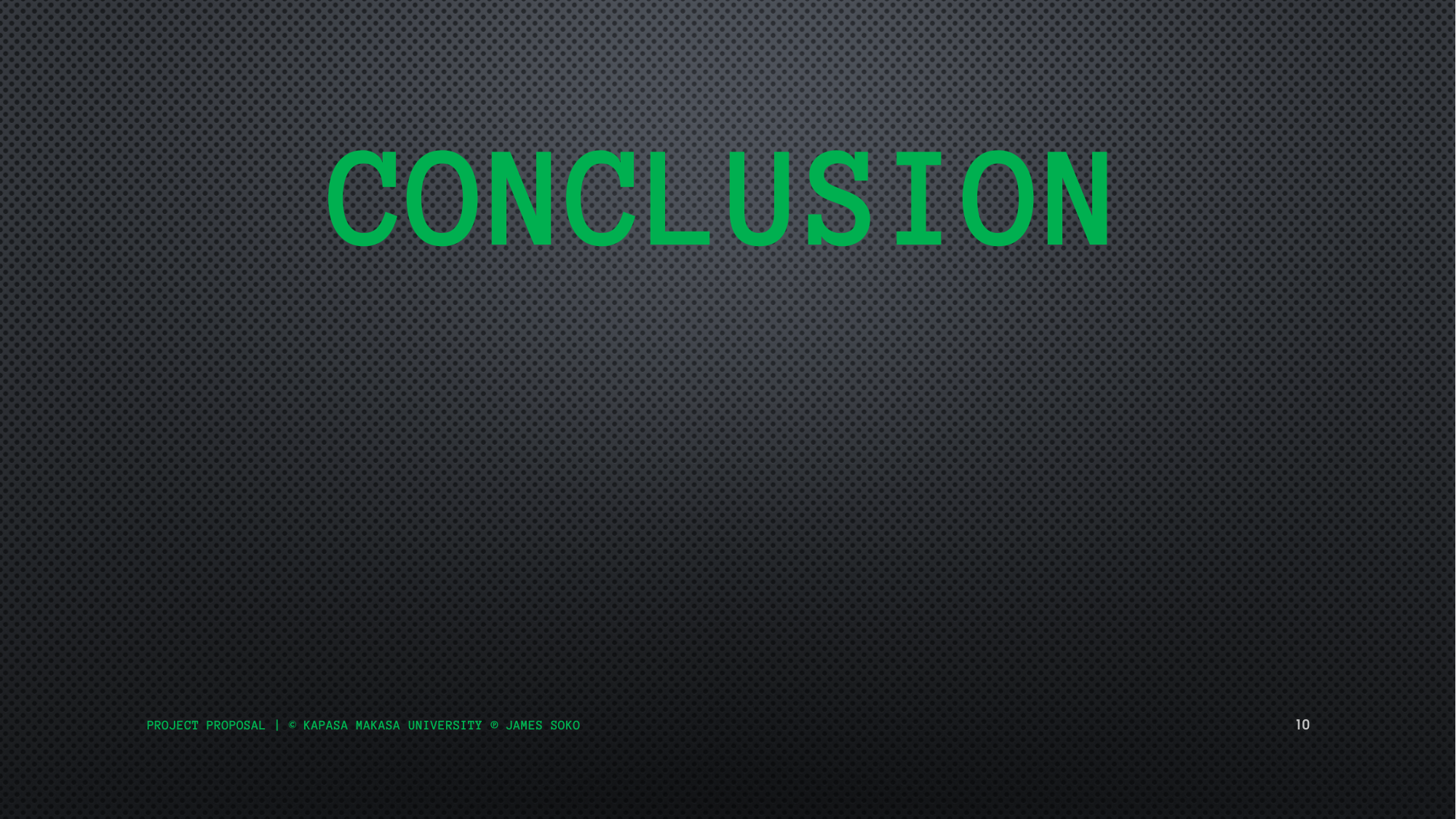

# Conclusion

PROJECT PROPOSAL | © KAPASA MAKASA UNIVERSITY ℗ JAMES SOKO
10